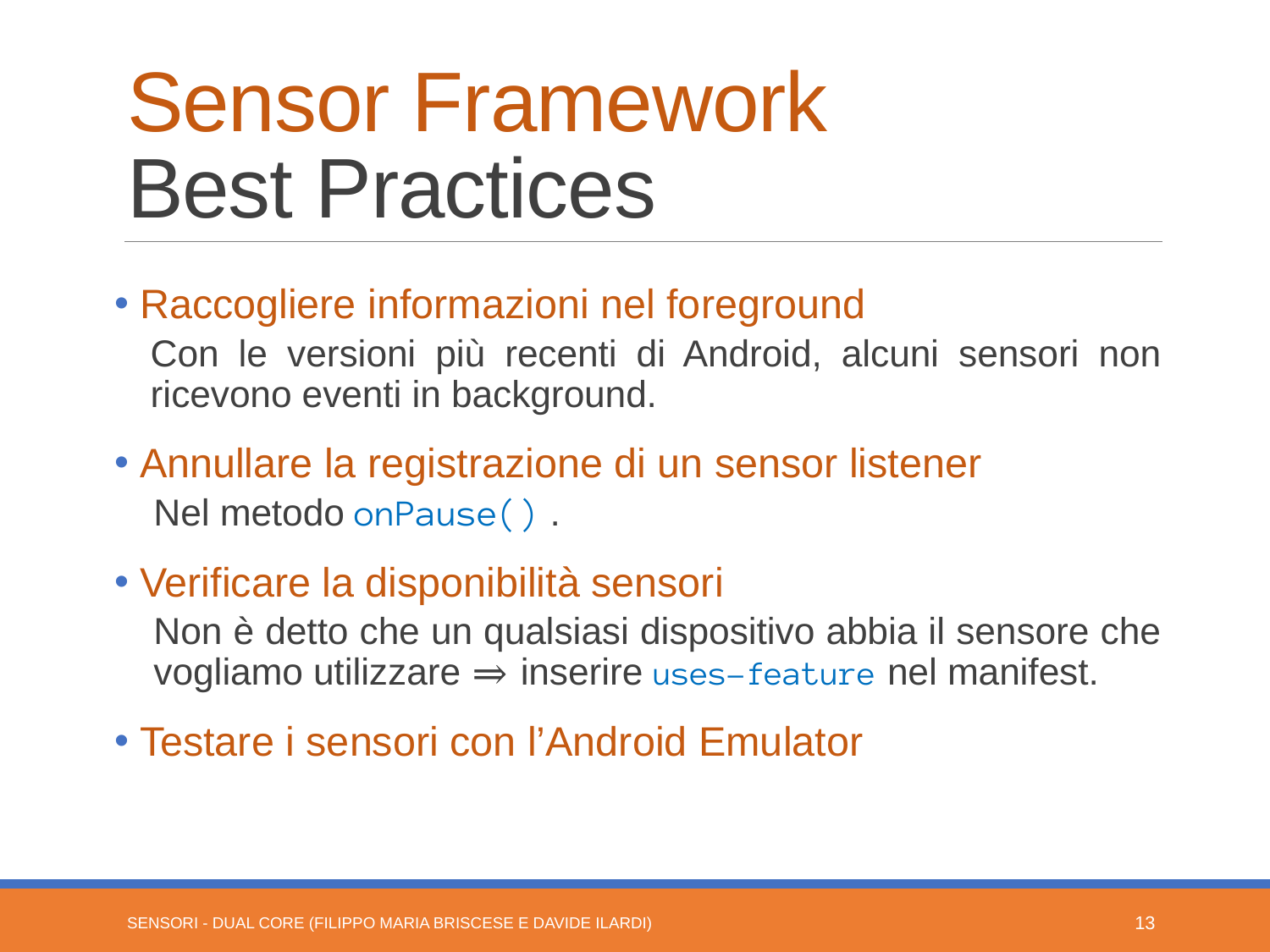

# Sensor Framework Best Practices
 Raccogliere informazioni nel foreground
Con le versioni più recenti di Android, alcuni sensori non ricevono eventi in background.
 Annullare la registrazione di un sensor listener
Nel metodo onPause() .
 Verificare la disponibilità sensori
Non è detto che un qualsiasi dispositivo abbia il sensore che vogliamo utilizzare ⇒ inserire uses-feature nel manifest.
 Testare i sensori con l’Android Emulator

Sensori - Dual Core (Filippo Maria Briscese e Davide Ilardi)
13